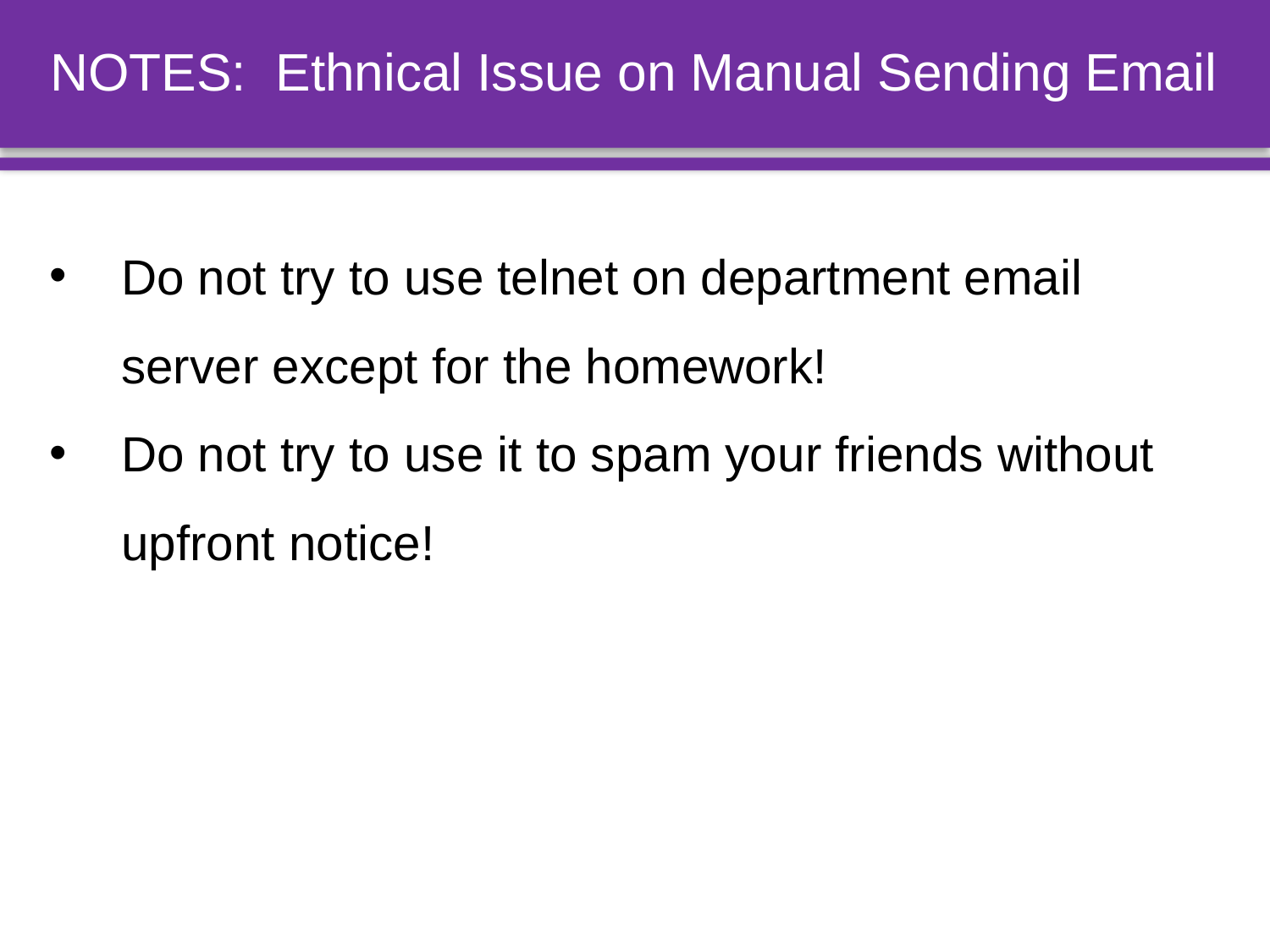

# NOTES:  Ethnical Issue on Manual Sending Email
Do not try to use telnet on department email server except for the homework!
Do not try to use it to spam your friends without upfront notice!